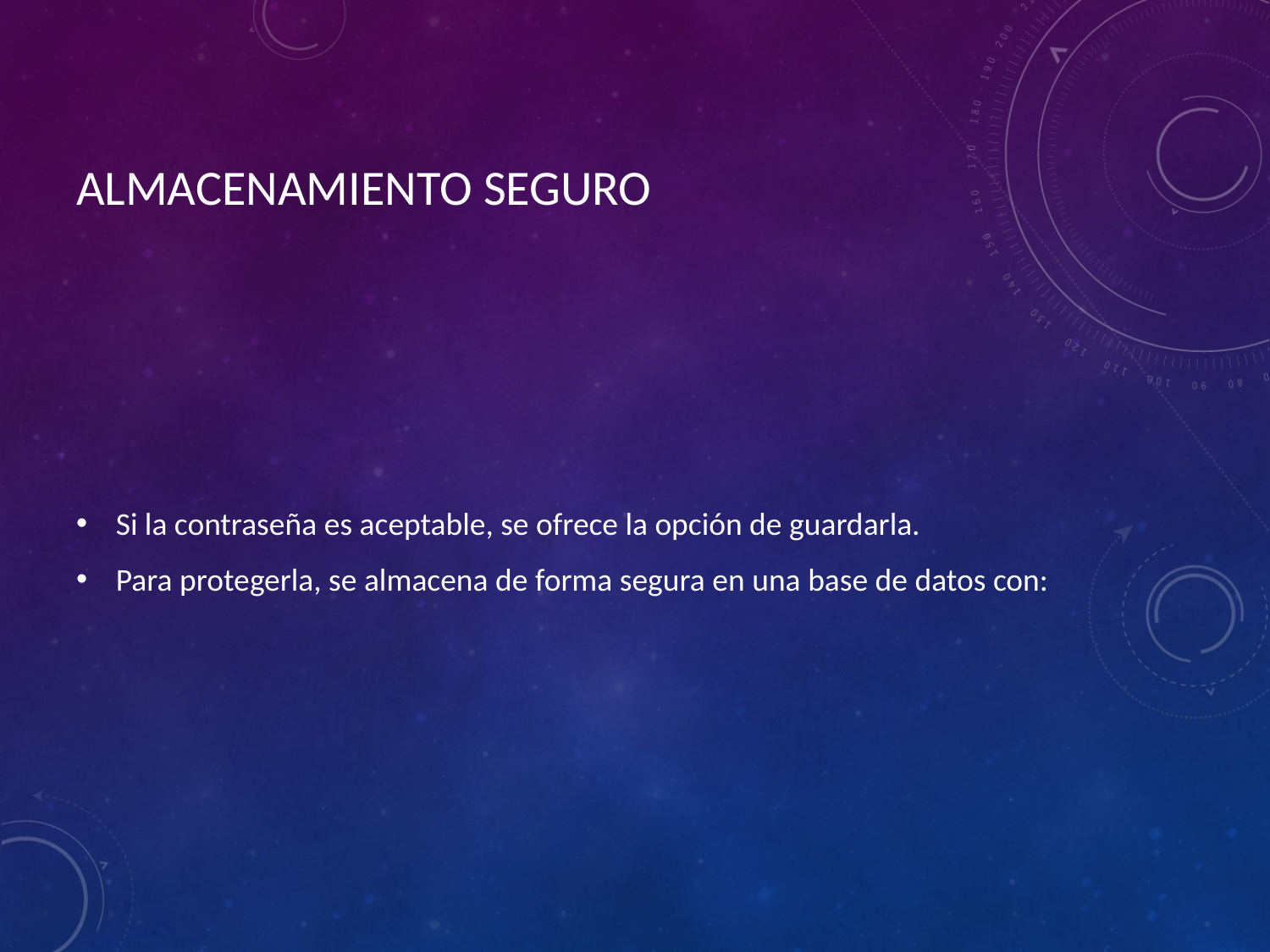

# Almacenamiento Seguro
Si la contraseña es aceptable, se ofrece la opción de guardarla.
Para protegerla, se almacena de forma segura en una base de datos con: